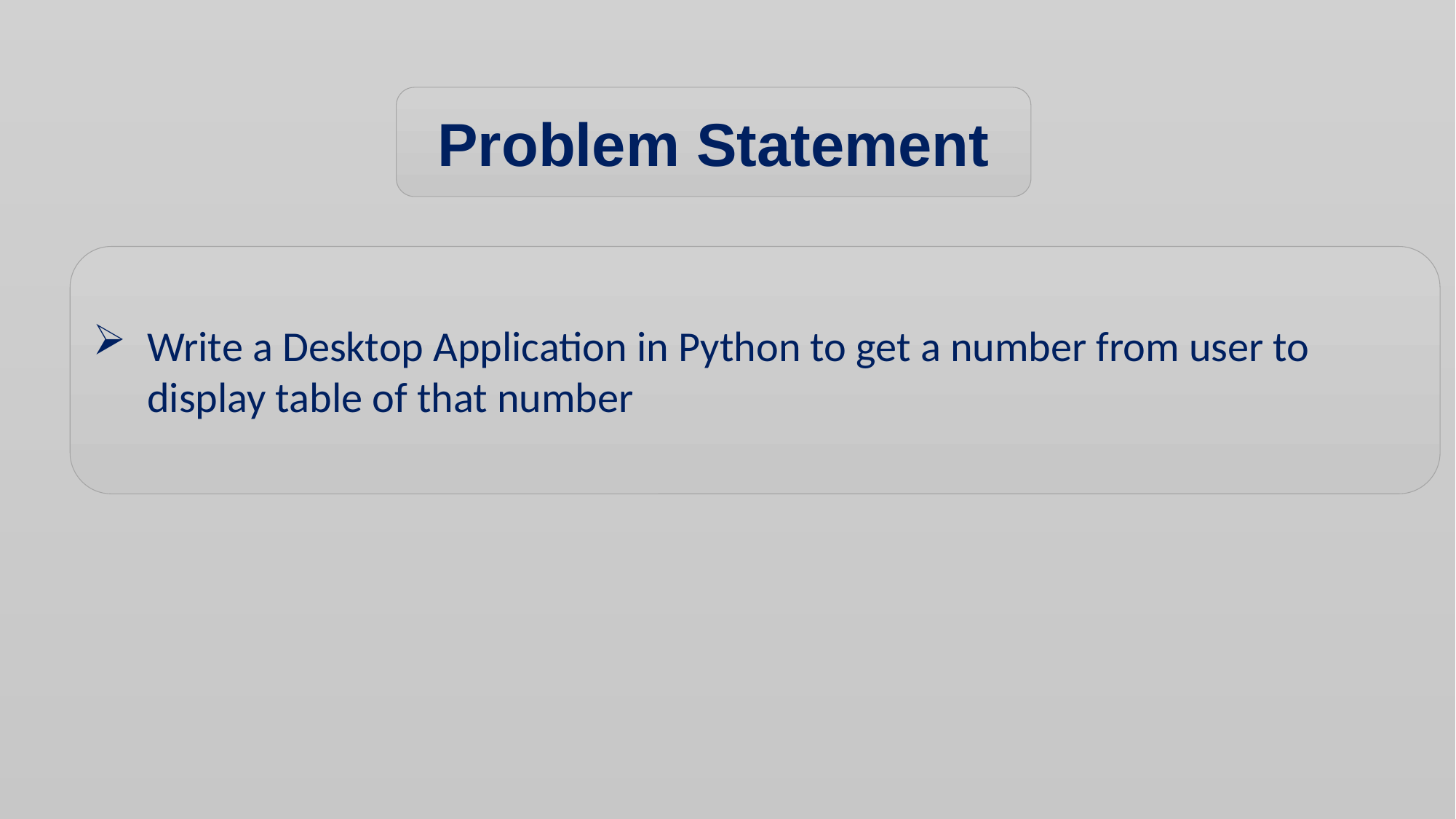

Problem Statement
Write a Desktop Application in Python to get a number from user to display table of that number